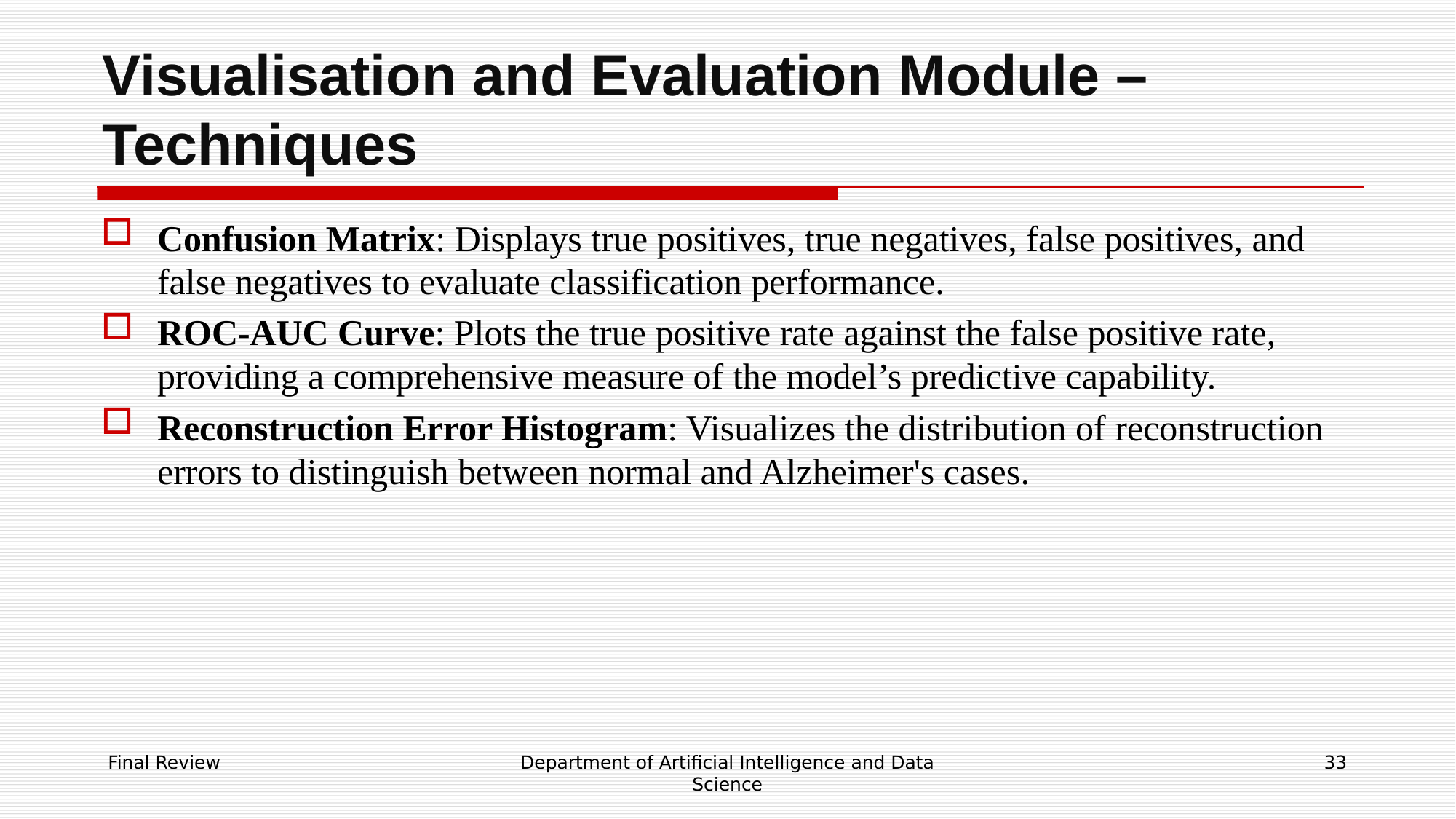

# Visualisation and Evaluation Module – Techniques
Confusion Matrix: Displays true positives, true negatives, false positives, and false negatives to evaluate classification performance.
ROC-AUC Curve: Plots the true positive rate against the false positive rate, providing a comprehensive measure of the model’s predictive capability.
Reconstruction Error Histogram: Visualizes the distribution of reconstruction errors to distinguish between normal and Alzheimer's cases.
Final Review
Department of Artificial Intelligence and Data Science
33